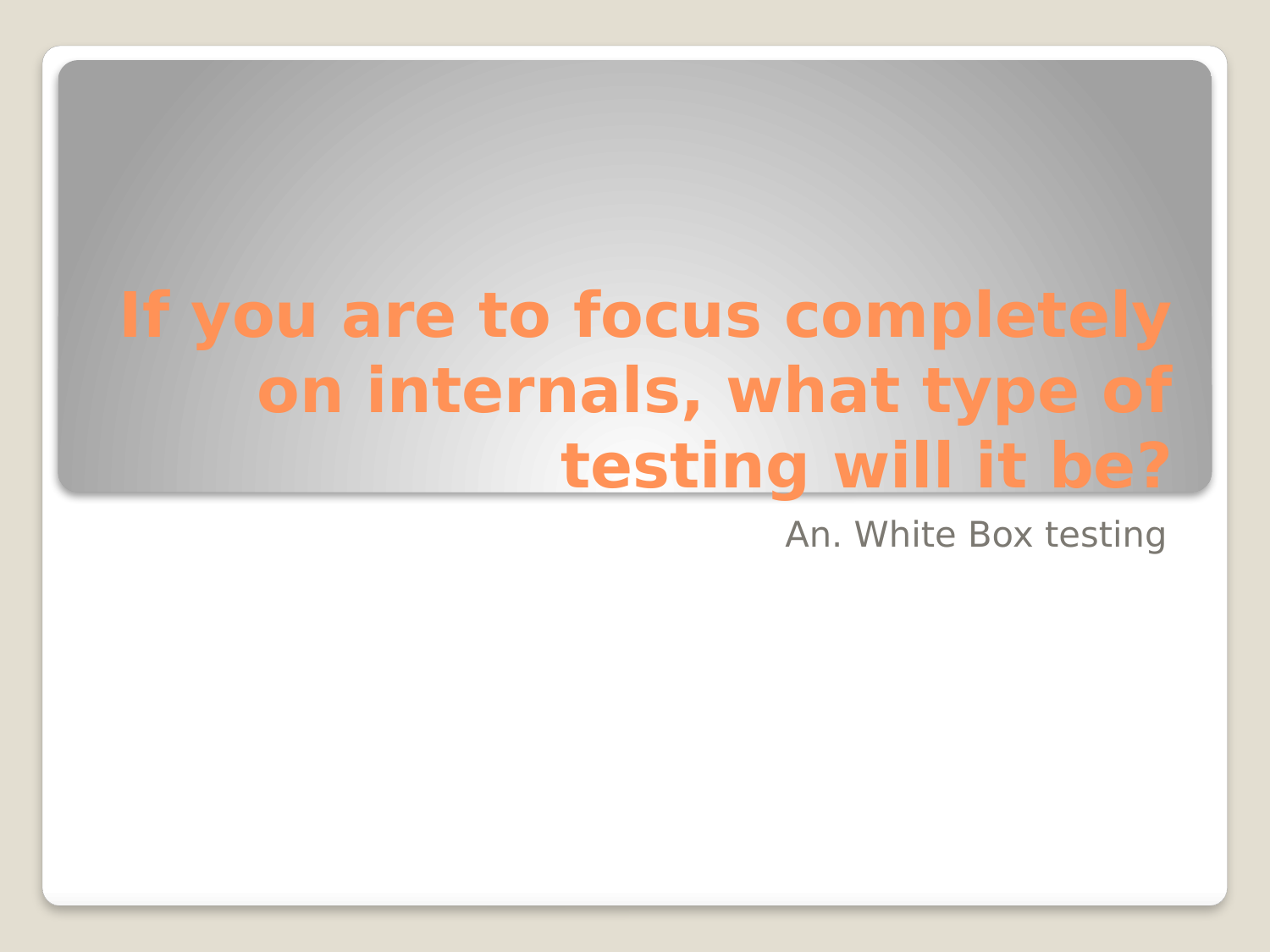

# If you are to focus completely on internals, what type of testing will it be?
An. White Box testing